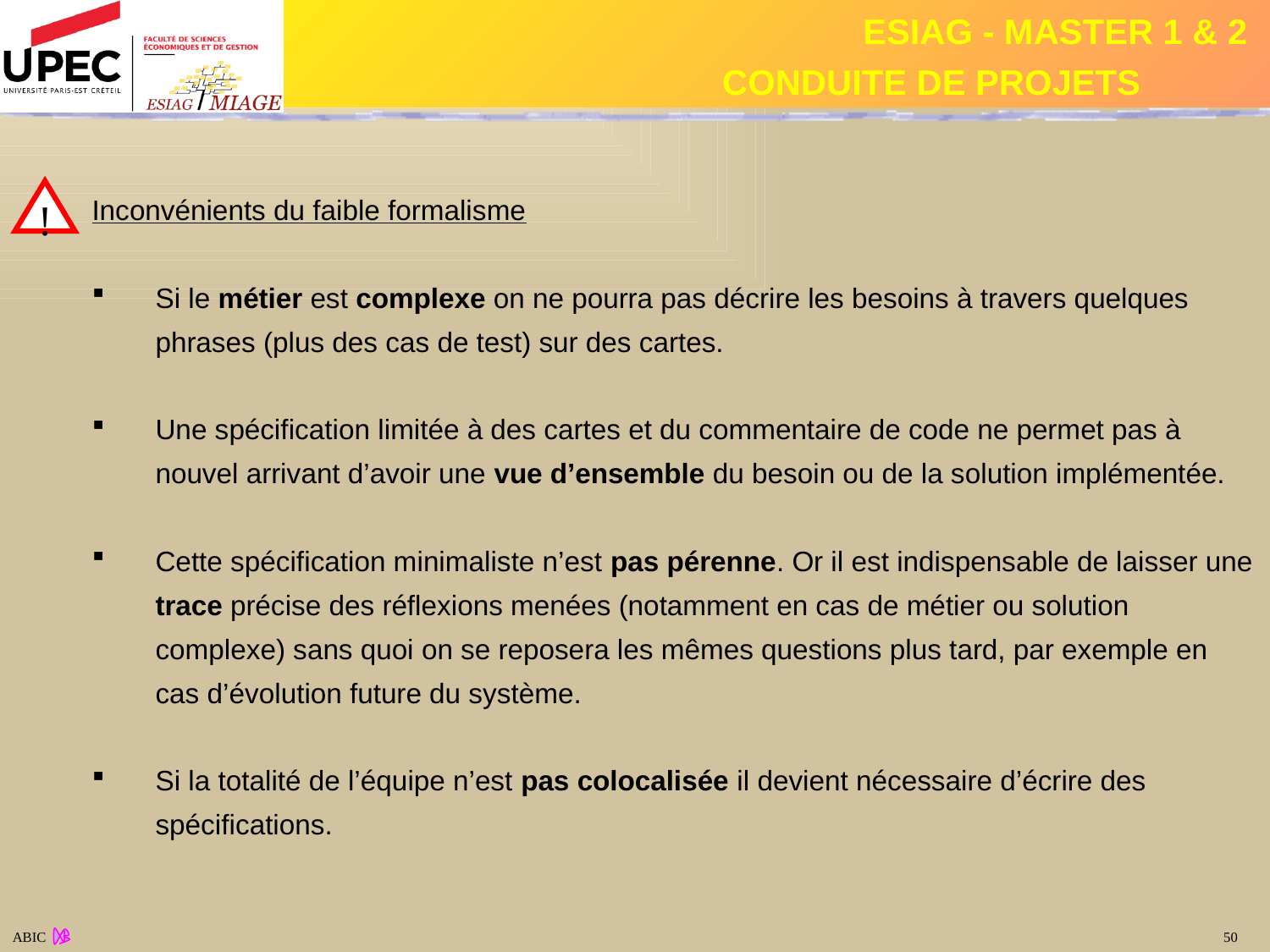

Inconvénients du faible formalisme

Si le métier est complexe on ne pourra pas décrire les besoins à travers quelques phrases (plus des cas de test) sur des cartes.

Une spécification limitée à des cartes et du commentaire de code ne permet pas à nouvel arrivant d’avoir une vue d’ensemble du besoin ou de la solution implémentée.

Cette spécification minimaliste n’est pas pérenne. Or il est indispensable de laisser une trace précise des réflexions menées (notamment en cas de métier ou solution complexe) sans quoi on se reposera les mêmes questions plus tard, par exemple en cas d’évolution future du système.

Si la totalité de l’équipe n’est pas colocalisée il devient nécessaire d’écrire des spécifications.
!